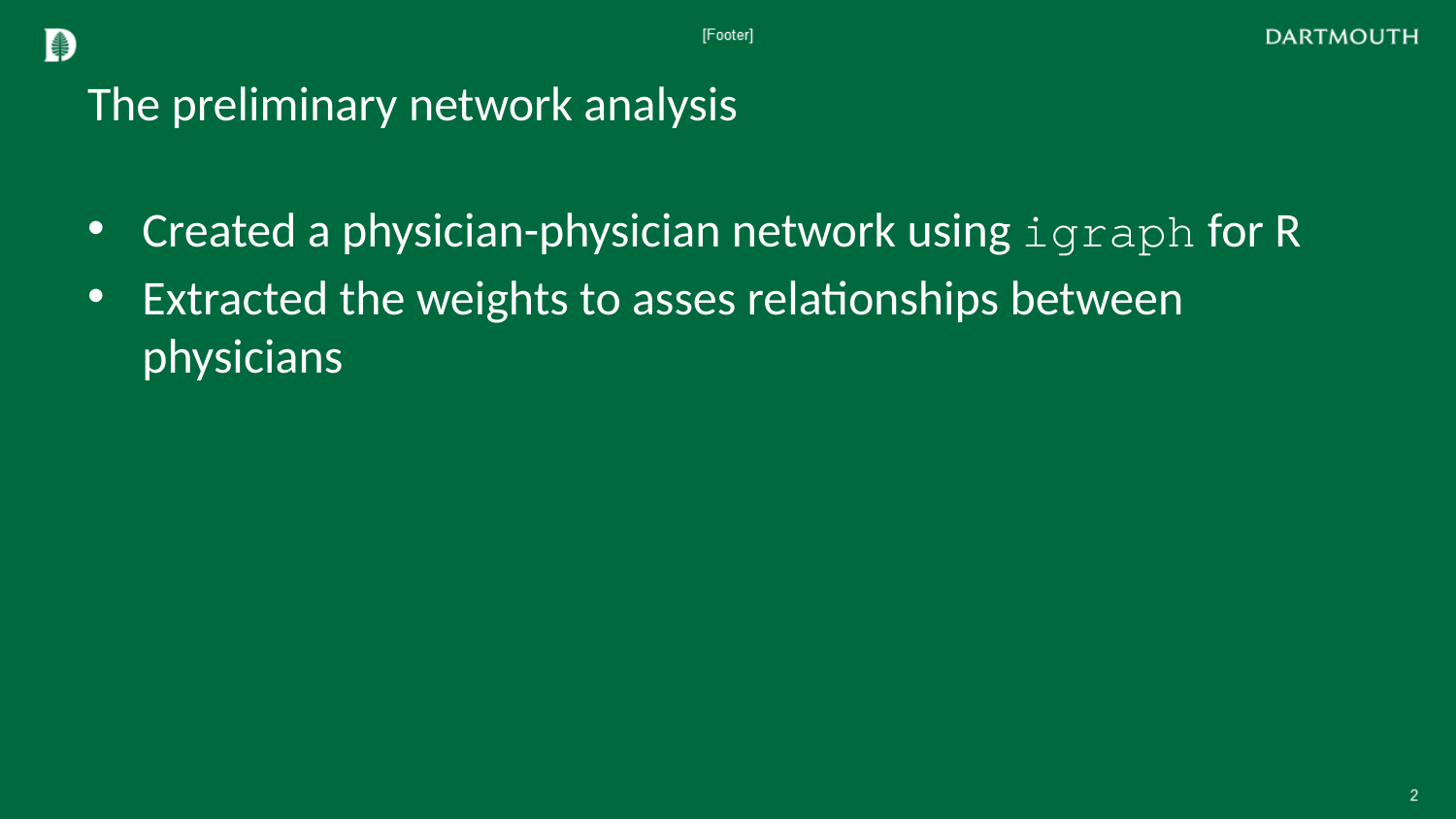

# The preliminary network analysis
Created a physician-physician network using igraph for R
Extracted the weights to asses relationships between physicians